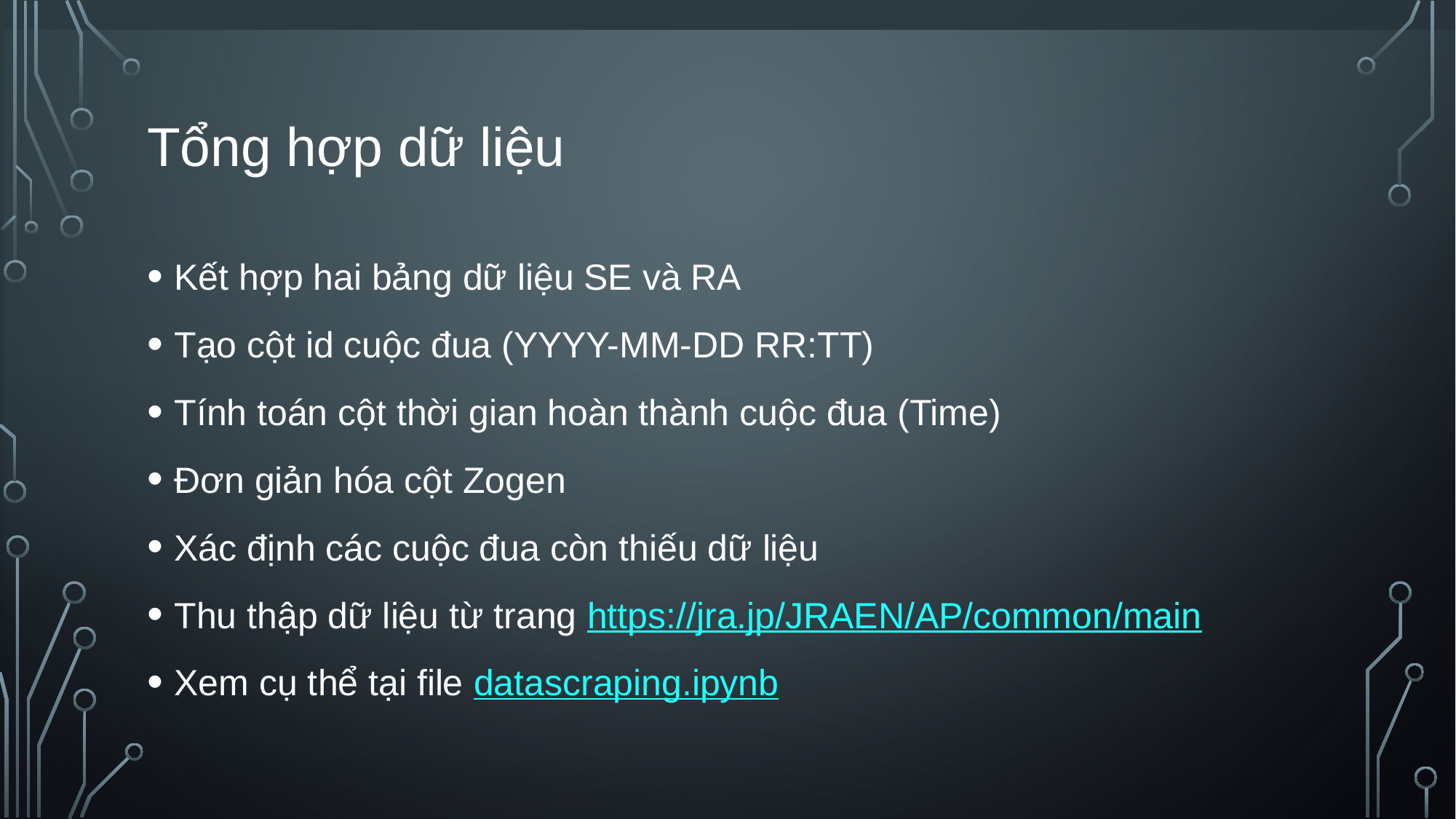

# Tổng hợp dữ liệu
Kết hợp hai bảng dữ liệu SE và RA
Tạo cột id cuộc đua (YYYY-MM-DD RR:TT)
Tính toán cột thời gian hoàn thành cuộc đua (Time)
Đơn giản hóa cột Zogen
Xác định các cuộc đua còn thiếu dữ liệu
Thu thập dữ liệu từ trang https://jra.jp/JRAEN/AP/common/main
Xem cụ thể tại file datascraping.ipynb